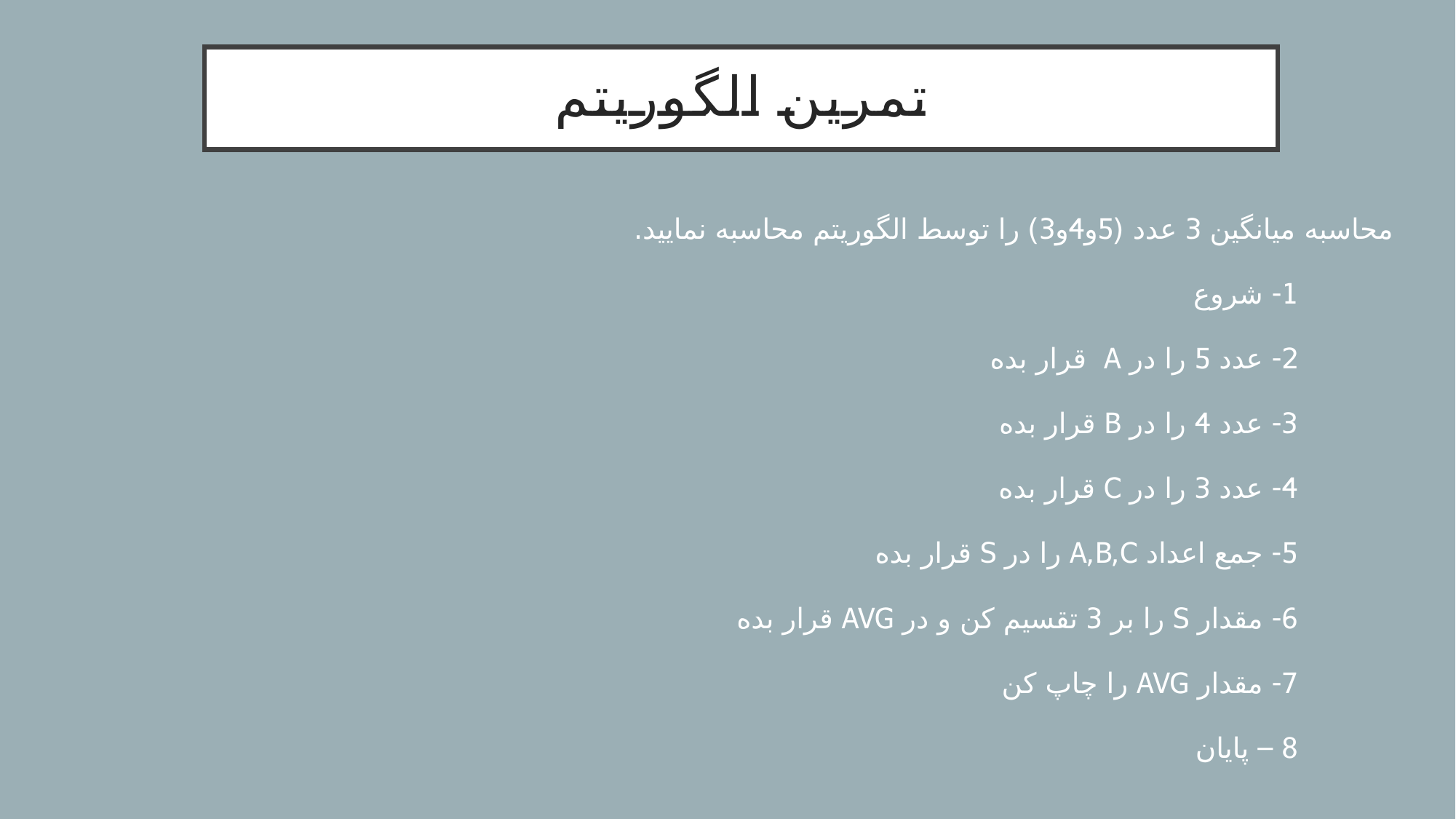

# تمرین الگوریتم
محاسبه میانگین 3 عدد (5و4و3) را توسط الگوریتم محاسبه نمایید.
1- شروع
2- عدد 5 را در A  قرار بده
3- عدد 4 را در B قرار بده
4- عدد 3 را در C قرار بده
5- جمع اعداد A,B,C را در S قرار بده
6- مقدار S را بر 3 تقسیم کن و در AVG قرار بده
7- مقدار AVG را چاپ کن
8 – پایان